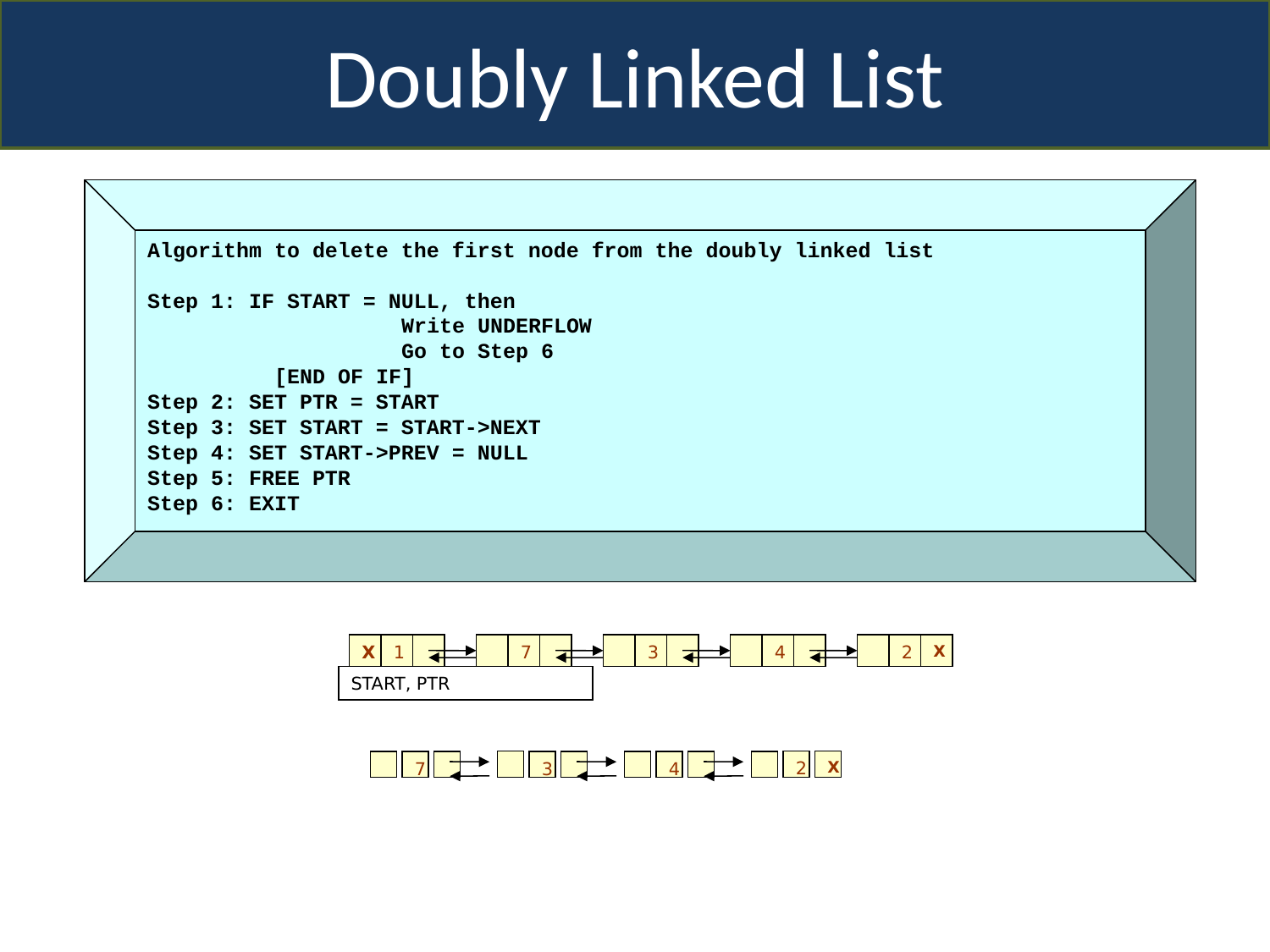

Doubly Linked List
Algorithm to delete the first node from the doubly linked list

Step 1: IF START = NULL, then
		Write UNDERFLOW
		Go to Step 6
	[END OF IF]
Step 2: SET PTR = START
Step 3: SET START = START->NEXT
Step 4: SET START->PREV = NULL
Step 5: FREE PTR
Step 6: EXIT

X
1

7

3

4

2
X

START, PTR

2
X

7

3

4